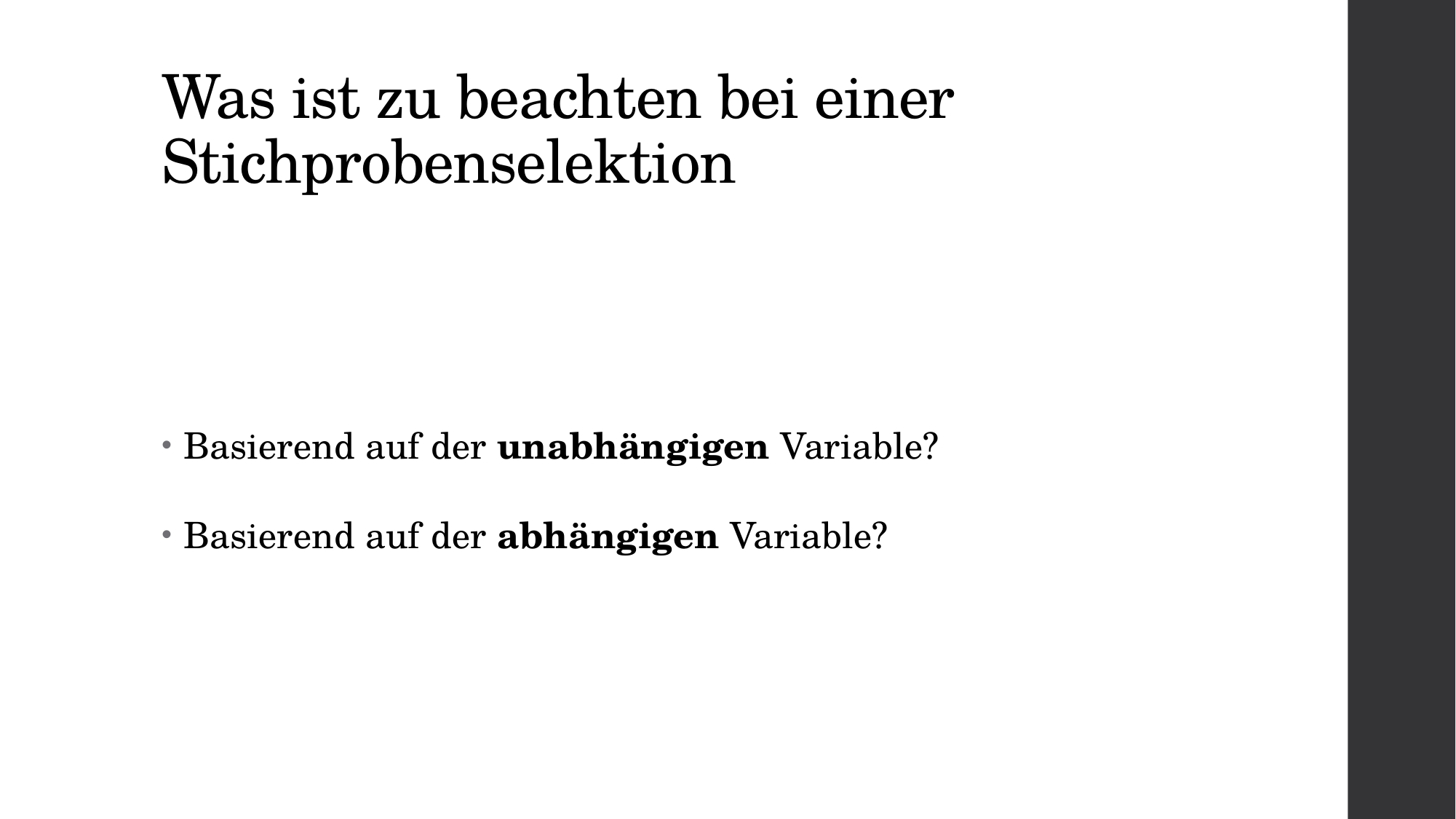

# Was ist zu beachten bei einer Stichprobenselektion
Basierend auf der unabhängigen Variable?
Basierend auf der abhängigen Variable?